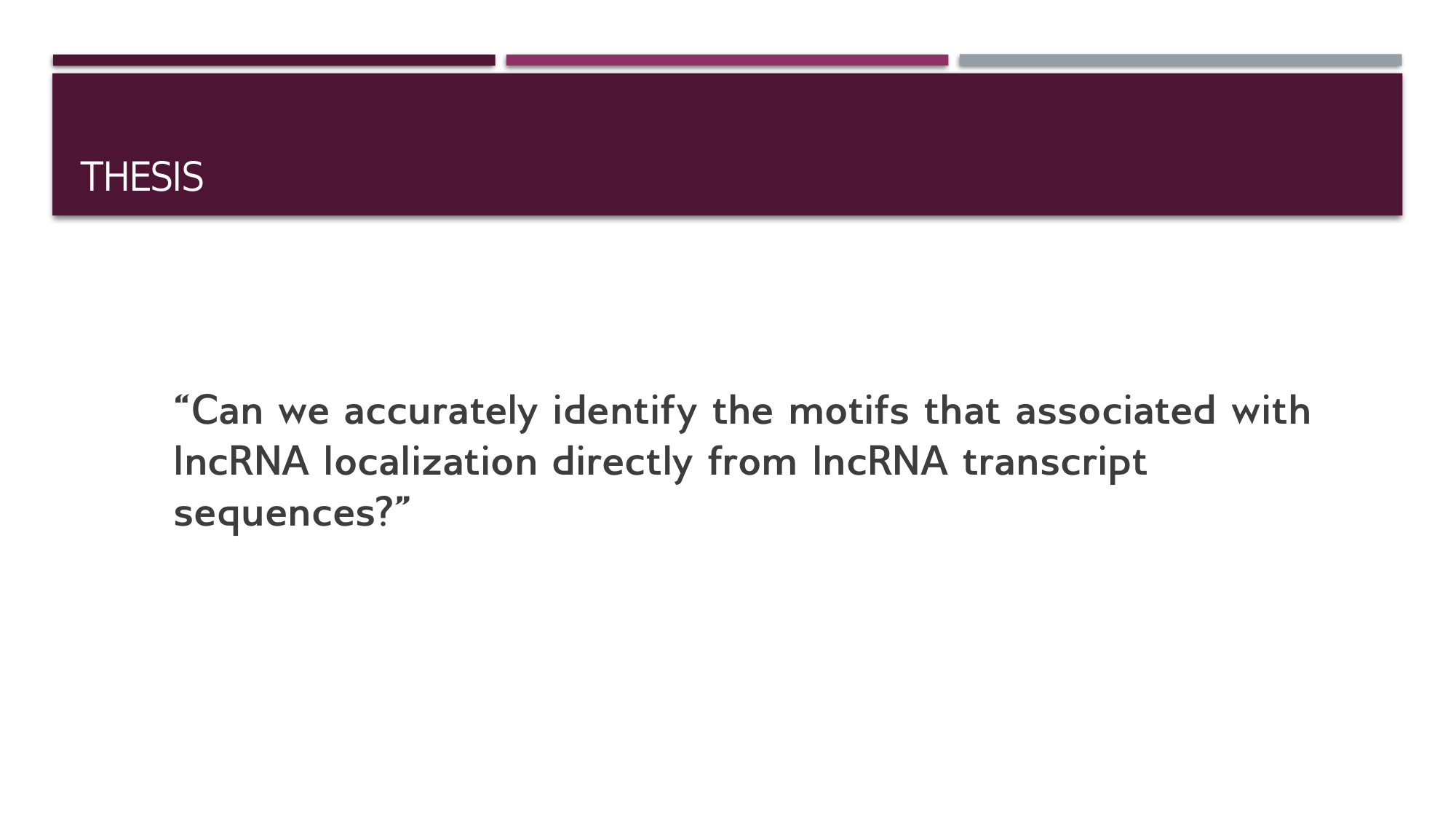

# Thesis
“Can we accurately identify the motifs that associated with lncRNA localization directly from lncRNA transcript sequences?”